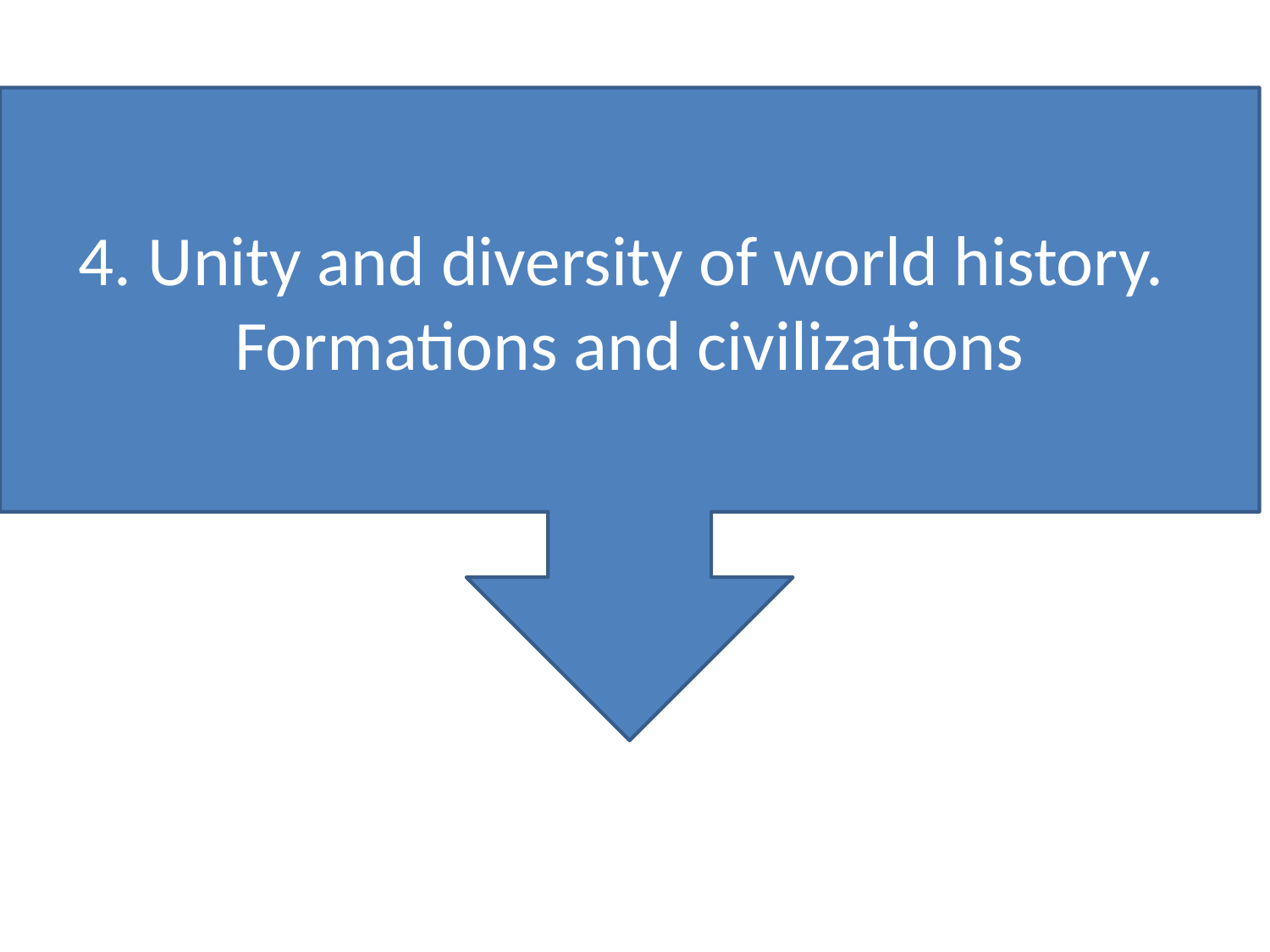

4. Unity and diversity of world history.
Formations and civilizations